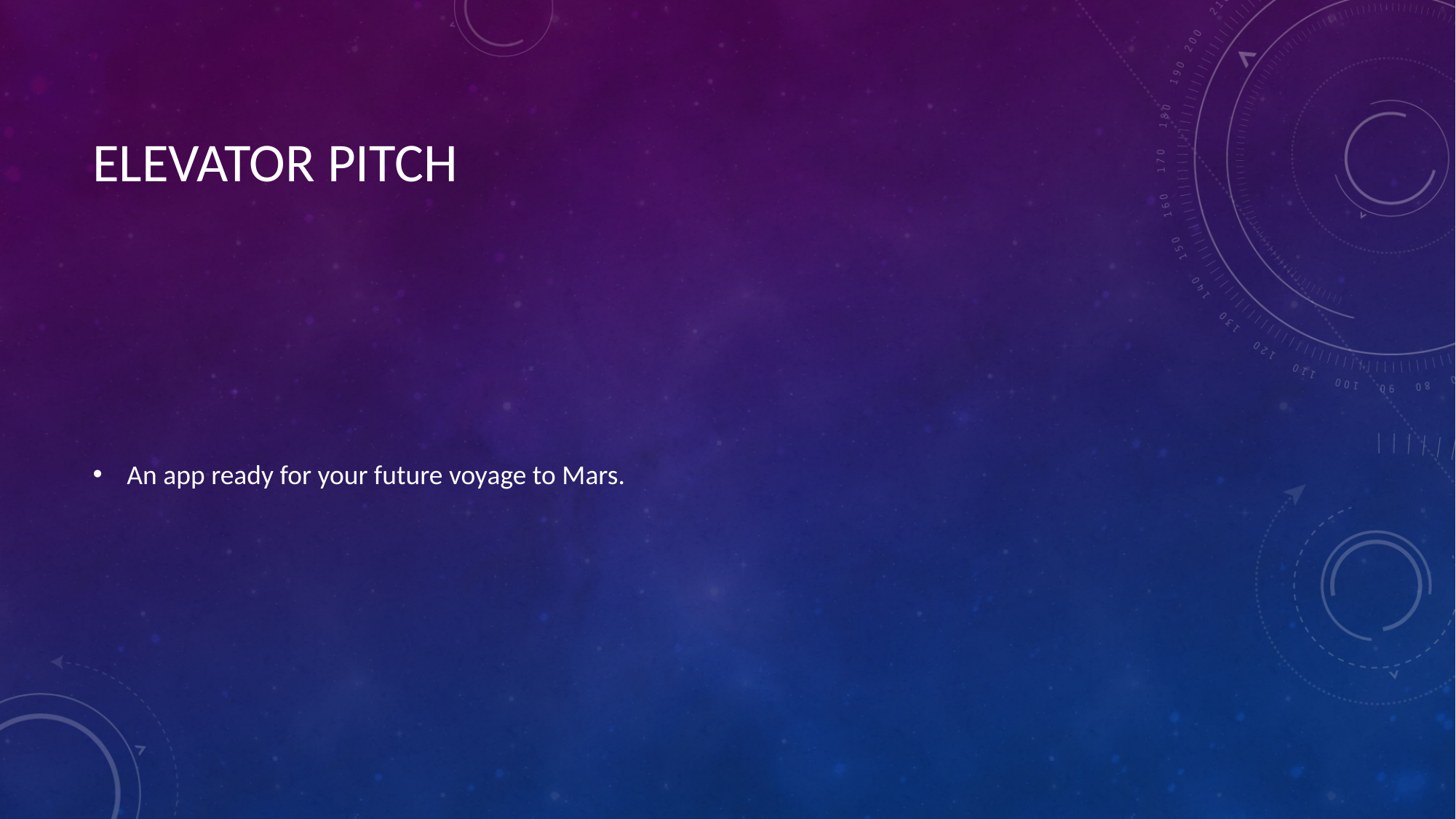

# Elevator pitch
An app ready for your future voyage to Mars.